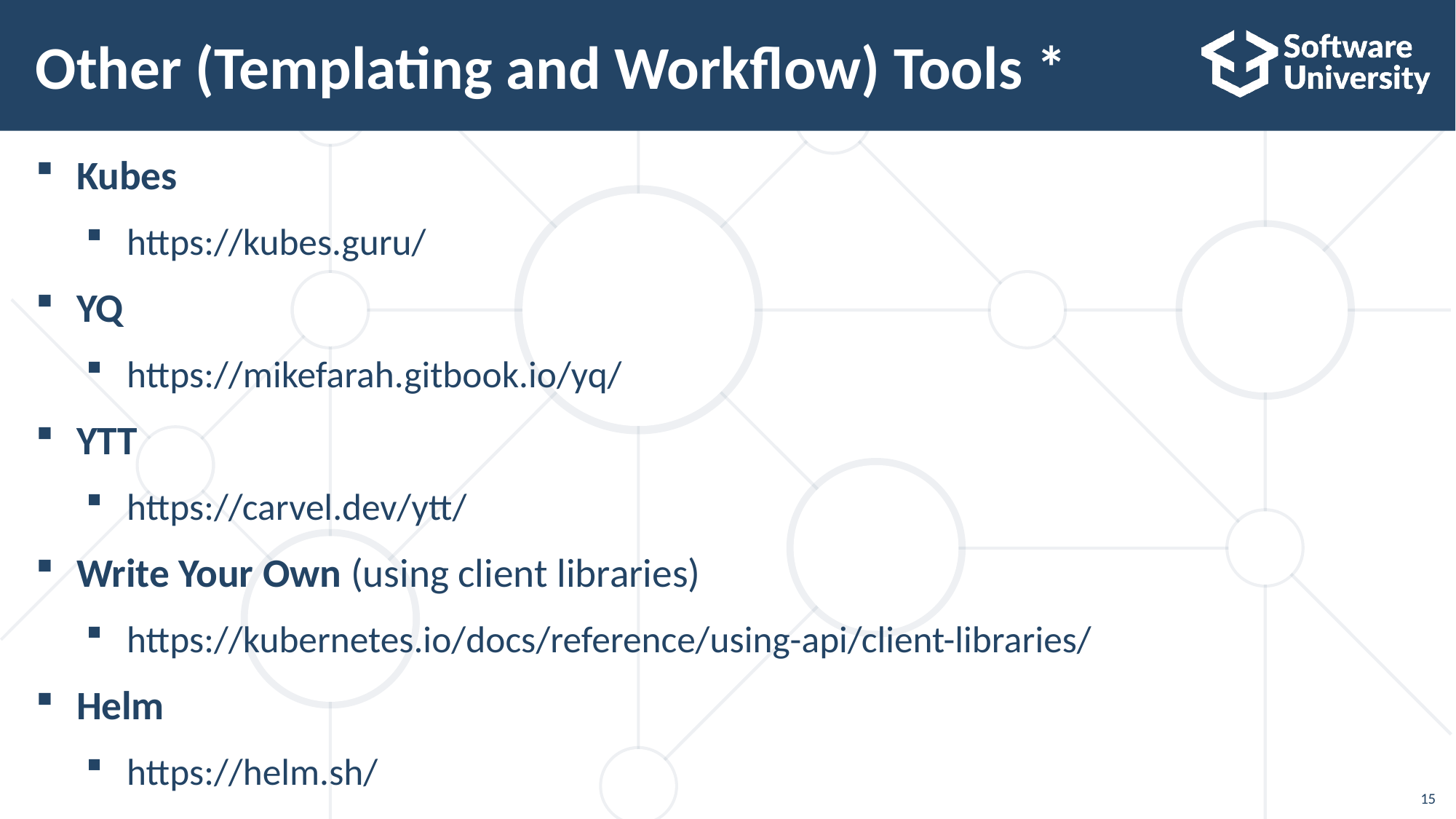

# Other (Templating and Workflow) Tools *
Kubes
https://kubes.guru/
YQ
https://mikefarah.gitbook.io/yq/
YTT
https://carvel.dev/ytt/
Write Your Own (using client libraries)
https://kubernetes.io/docs/reference/using-api/client-libraries/
Helm
https://helm.sh/
15